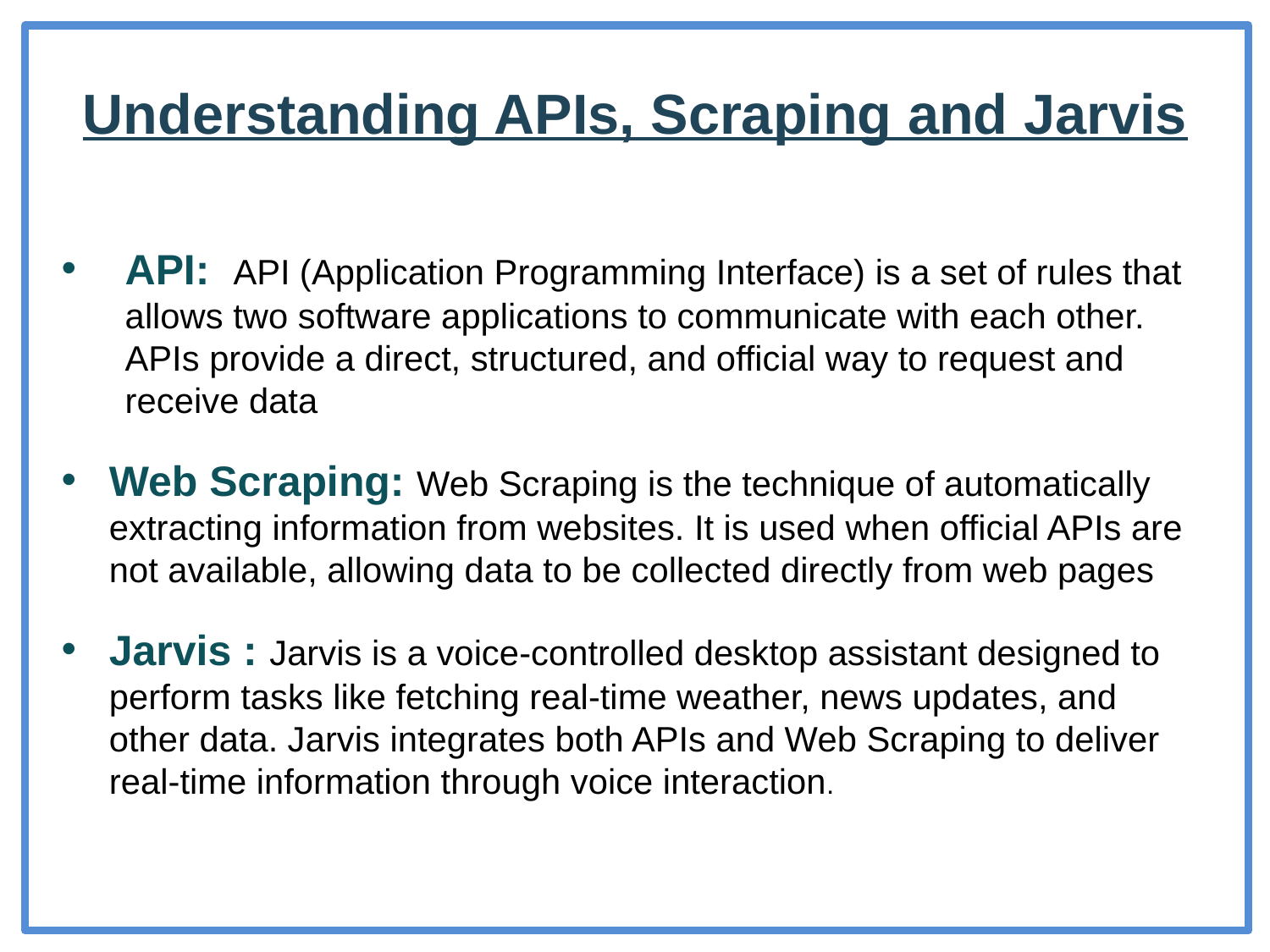

# Understanding APIs, Scraping and Jarvis
API:  API (Application Programming Interface) is a set of rules that allows two software applications to communicate with each other. APIs provide a direct, structured, and official way to request and receive data

Web Scraping: Web Scraping is the technique of automatically extracting information from websites. It is used when official APIs are not available, allowing data to be collected directly from web pages

Jarvis : Jarvis is a voice-controlled desktop assistant designed to perform tasks like fetching real-time weather, news updates, and other data. Jarvis integrates both APIs and Web Scraping to deliver real-time information through voice interaction.